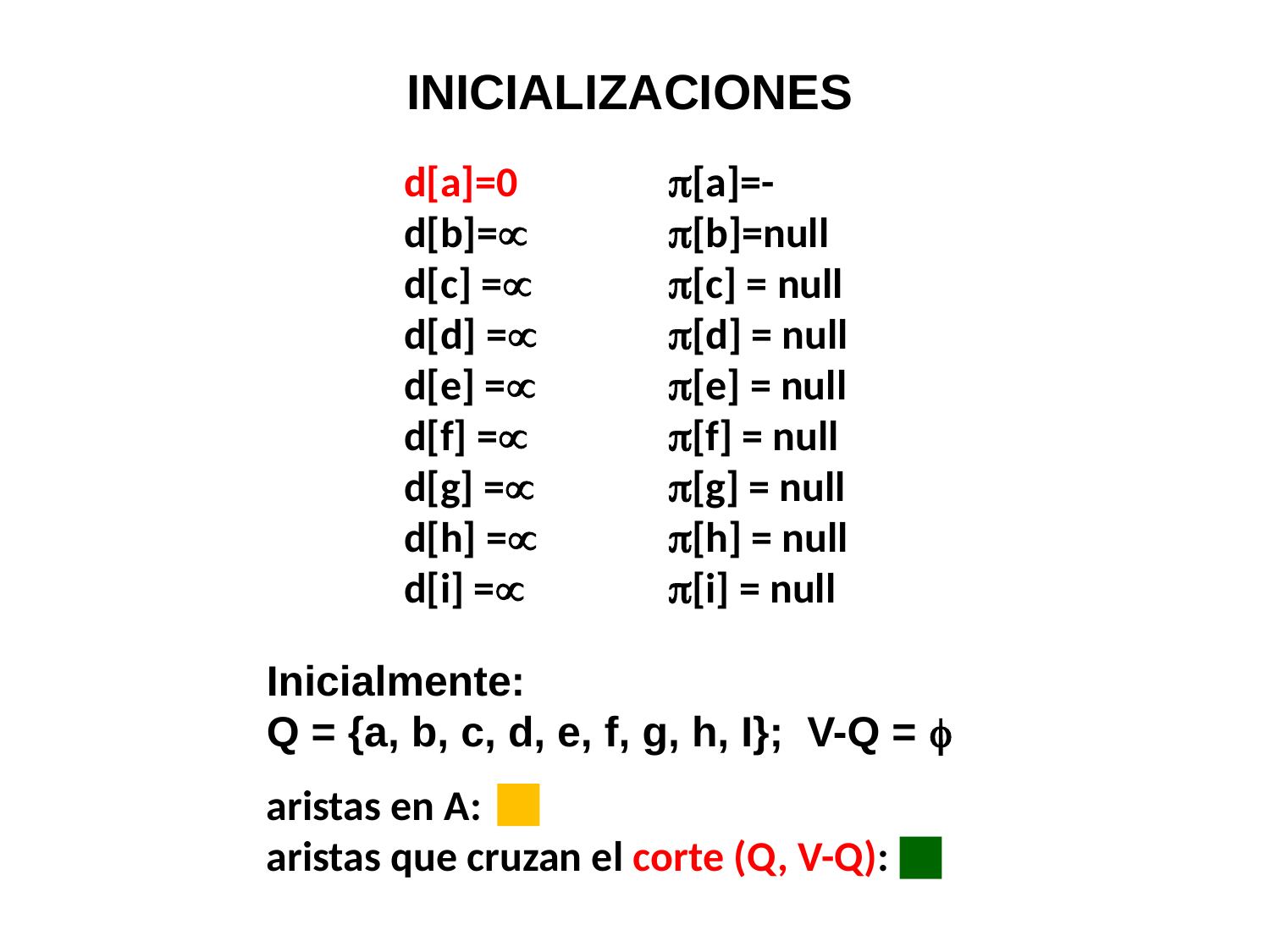

INICIALIZACIONES
d[a]=0
d[b]=∝
d[c] =∝
d[d] =∝
d[e] =∝
d[f] =∝
d[g] =∝
d[h] =∝
d[i] =∝

π[a]=-
π[b]=null
π[c] = null
π[d] = null
π[e] = null
π[f] = null
π[g] = null
π[h] = null
π[i] = null

Inicialmente:
Q = {a, b, c, d, e, f, g, h, I};  V-Q = φ
aristas en A:
aristas que cruzan el corte (Q, V-Q):